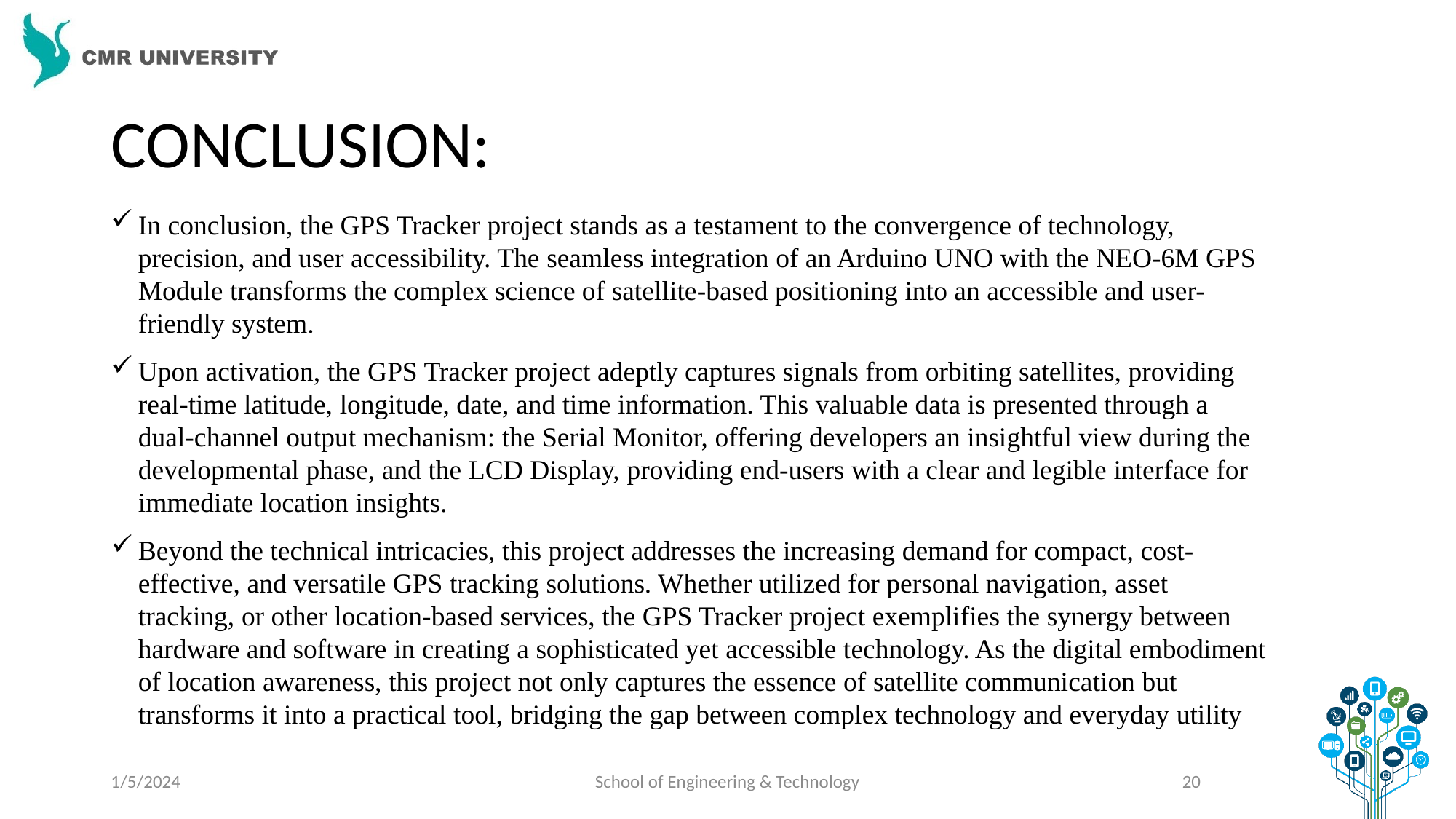

# CONCLUSION:
In conclusion, the GPS Tracker project stands as a testament to the convergence of technology, precision, and user accessibility. The seamless integration of an Arduino UNO with the NEO-6M GPS Module transforms the complex science of satellite-based positioning into an accessible and user-friendly system.
Upon activation, the GPS Tracker project adeptly captures signals from orbiting satellites, providing real-time latitude, longitude, date, and time information. This valuable data is presented through a dual-channel output mechanism: the Serial Monitor, offering developers an insightful view during the developmental phase, and the LCD Display, providing end-users with a clear and legible interface for immediate location insights.
Beyond the technical intricacies, this project addresses the increasing demand for compact, cost-effective, and versatile GPS tracking solutions. Whether utilized for personal navigation, asset tracking, or other location-based services, the GPS Tracker project exemplifies the synergy between hardware and software in creating a sophisticated yet accessible technology. As the digital embodiment of location awareness, this project not only captures the essence of satellite communication but transforms it into a practical tool, bridging the gap between complex technology and everyday utility
1/5/2024
School of Engineering & Technology
20